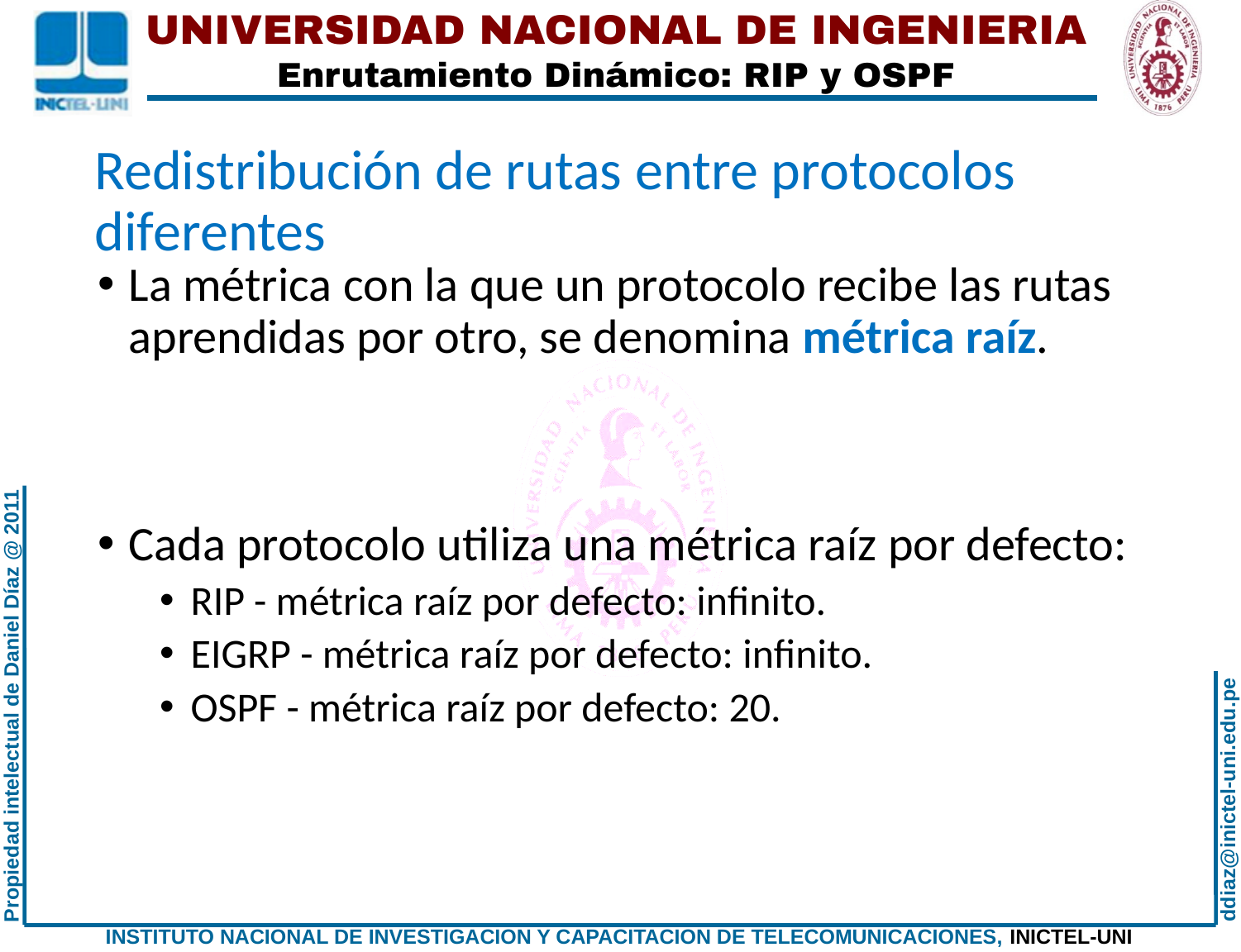

# Redistribución de rutas entre protocolos diferentes
La métrica con la que un protocolo recibe las rutas aprendidas por otro, se denomina métrica raíz.

Cada protocolo utiliza una métrica raíz por defecto:
RIP - métrica raíz por defecto: infinito.
EIGRP - métrica raíz por defecto: infinito.
OSPF - métrica raíz por defecto: 20.